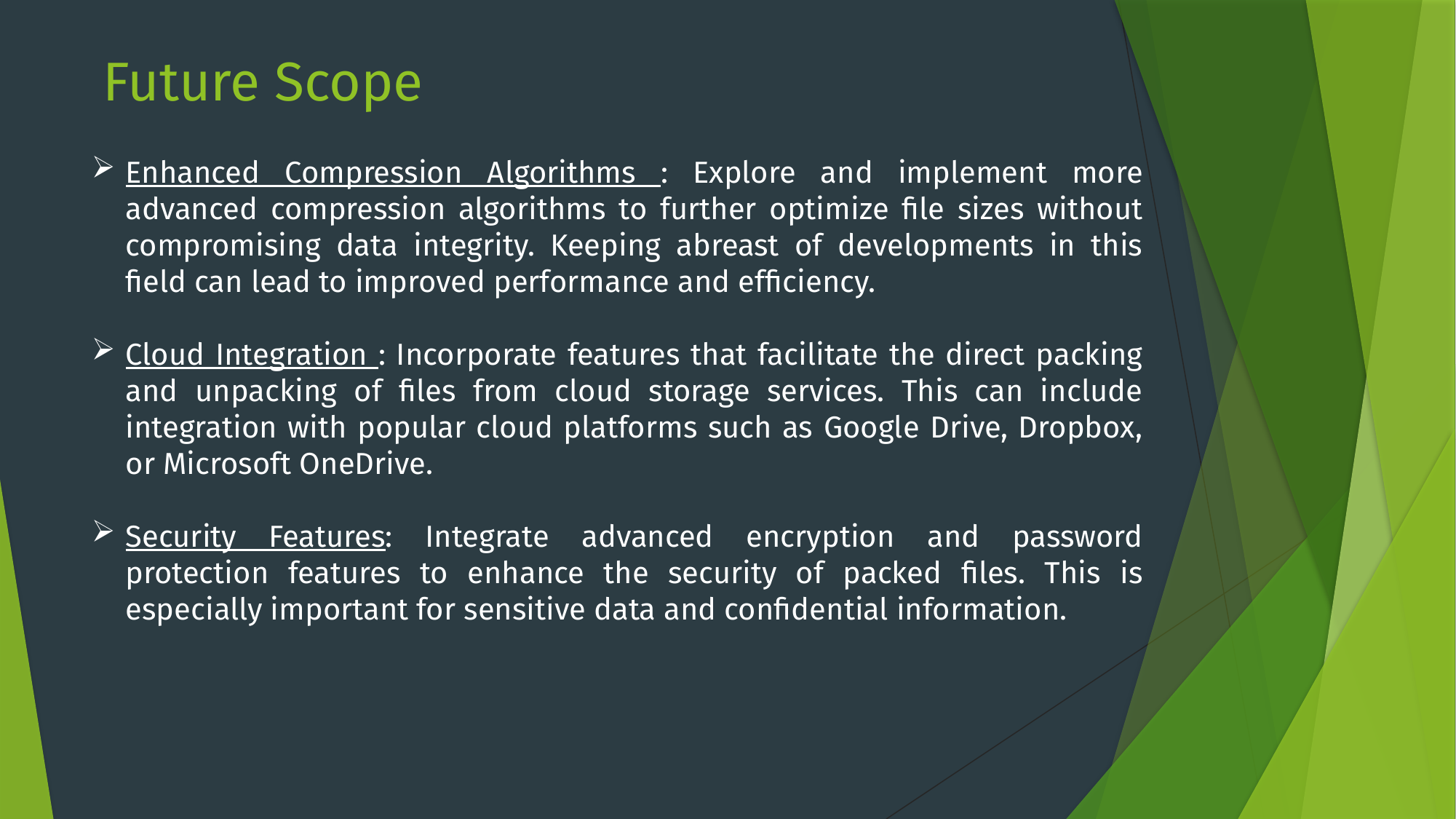

# Future Scope
Enhanced Compression Algorithms : Explore and implement more advanced compression algorithms to further optimize file sizes without compromising data integrity. Keeping abreast of developments in this field can lead to improved performance and efficiency.

Cloud Integration : Incorporate features that facilitate the direct packing and unpacking of files from cloud storage services. This can include integration with popular cloud platforms such as Google Drive, Dropbox, or Microsoft OneDrive.

Security Features: Integrate advanced encryption and password protection features to enhance the security of packed files. This is especially important for sensitive data and confidential information.